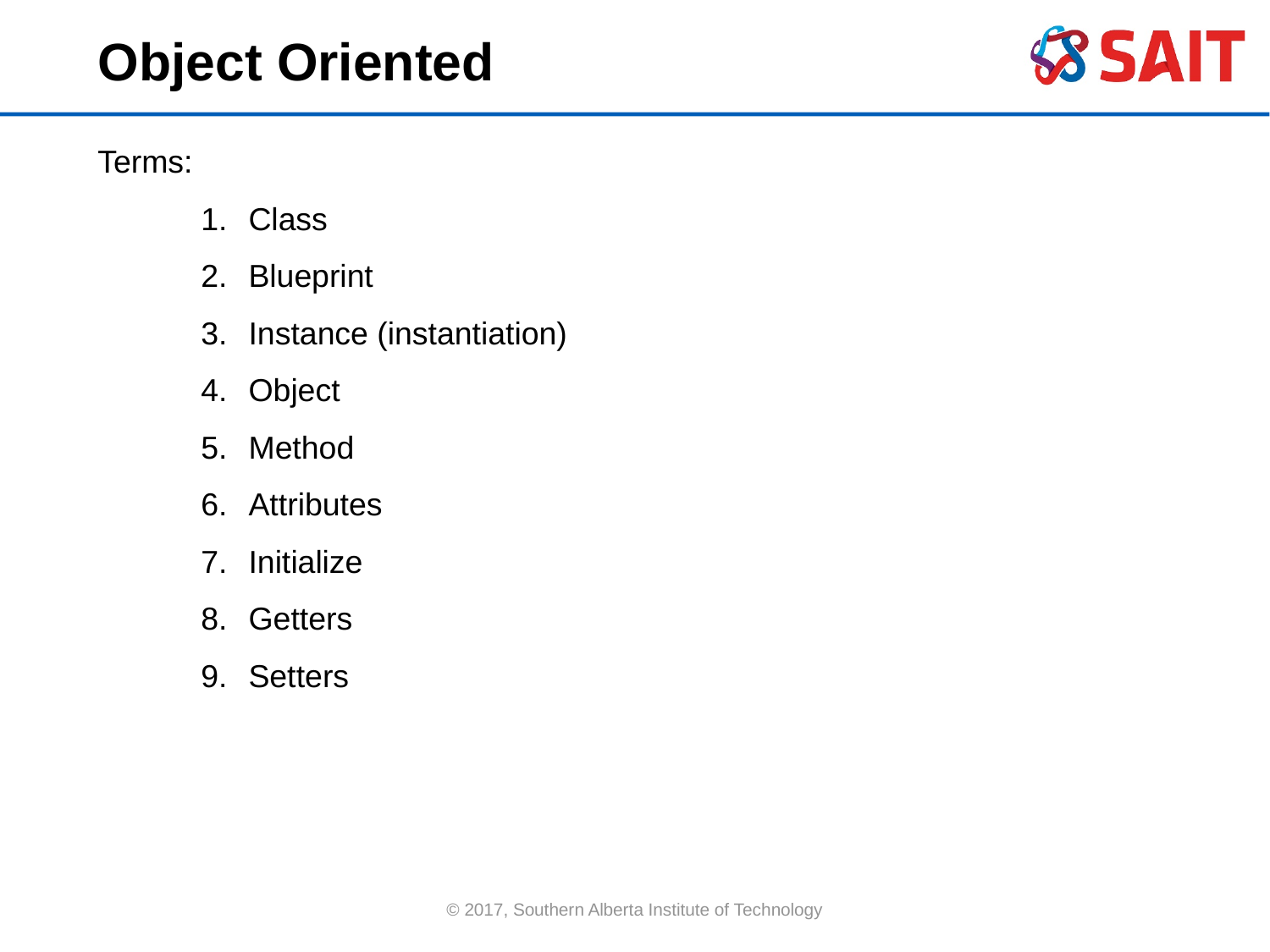

Object Oriented
Terms:
Class
Blueprint
Instance (instantiation)
Object
Method
Attributes
Initialize
Getters
Setters